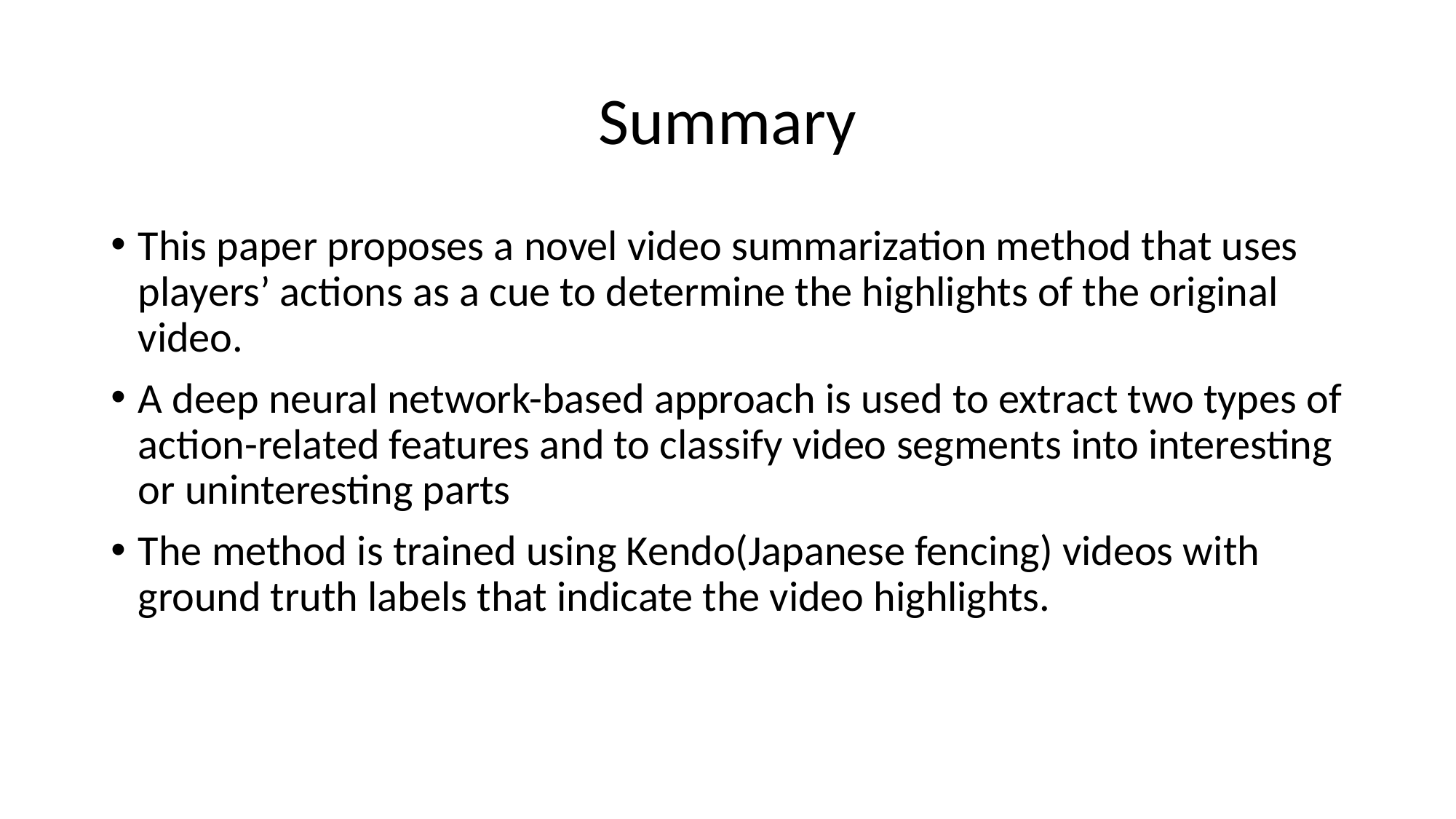

# Summary
This paper proposes a novel video summarization method that uses players’ actions as a cue to determine the highlights of the original video.
A deep neural network-based approach is used to extract two types of action-related features and to classify video segments into interesting or uninteresting parts
The method is trained using Kendo(Japanese fencing) videos with ground truth labels that indicate the video highlights.